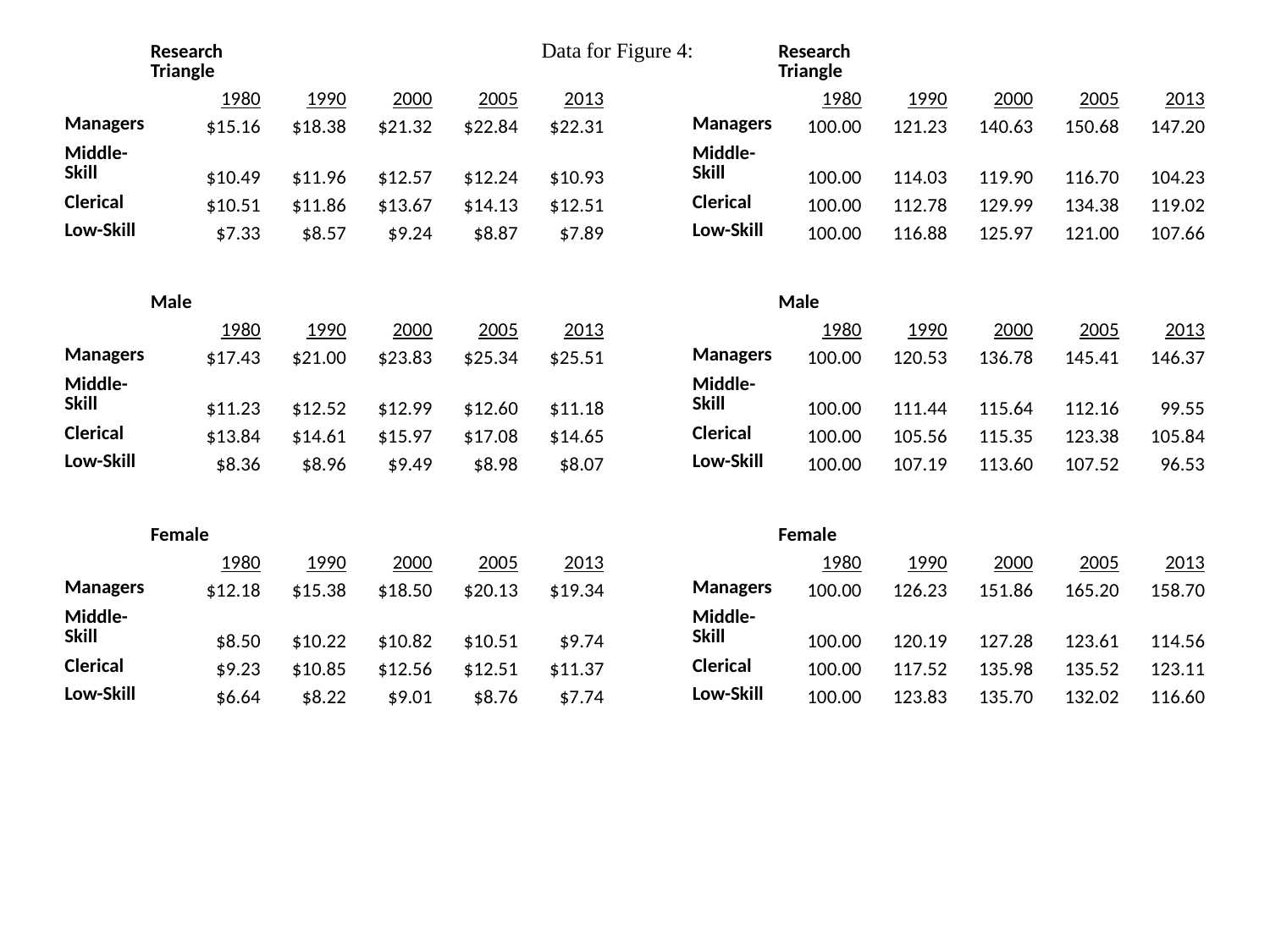

Data for Figure 4:
|  | Research Triangle |  |  |  |  |  |  | Research Triangle |  |  |  |  |
| --- | --- | --- | --- | --- | --- | --- | --- | --- | --- | --- | --- | --- |
|  | 1980 | 1990 | 2000 | 2005 | 2013 |  |  | 1980 | 1990 | 2000 | 2005 | 2013 |
| Managers | $15.16 | $18.38 | $21.32 | $22.84 | $22.31 |  | Managers | 100.00 | 121.23 | 140.63 | 150.68 | 147.20 |
| Middle-Skill | $10.49 | $11.96 | $12.57 | $12.24 | $10.93 |  | Middle-Skill | 100.00 | 114.03 | 119.90 | 116.70 | 104.23 |
| Clerical | $10.51 | $11.86 | $13.67 | $14.13 | $12.51 |  | Clerical | 100.00 | 112.78 | 129.99 | 134.38 | 119.02 |
| Low-Skill | $7.33 | $8.57 | $9.24 | $8.87 | $7.89 |  | Low-Skill | 100.00 | 116.88 | 125.97 | 121.00 | 107.66 |
|  | Male |  |  |  |  |  |  | Male |  |  |  |  |
| --- | --- | --- | --- | --- | --- | --- | --- | --- | --- | --- | --- | --- |
|  | 1980 | 1990 | 2000 | 2005 | 2013 |  |  | 1980 | 1990 | 2000 | 2005 | 2013 |
| Managers | $17.43 | $21.00 | $23.83 | $25.34 | $25.51 |  | Managers | 100.00 | 120.53 | 136.78 | 145.41 | 146.37 |
| Middle-Skill | $11.23 | $12.52 | $12.99 | $12.60 | $11.18 |  | Middle-Skill | 100.00 | 111.44 | 115.64 | 112.16 | 99.55 |
| Clerical | $13.84 | $14.61 | $15.97 | $17.08 | $14.65 |  | Clerical | 100.00 | 105.56 | 115.35 | 123.38 | 105.84 |
| Low-Skill | $8.36 | $8.96 | $9.49 | $8.98 | $8.07 |  | Low-Skill | 100.00 | 107.19 | 113.60 | 107.52 | 96.53 |
|  | Female |  |  |  |  |  |  | Female |  |  |  |  |
| --- | --- | --- | --- | --- | --- | --- | --- | --- | --- | --- | --- | --- |
|  | 1980 | 1990 | 2000 | 2005 | 2013 |  |  | 1980 | 1990 | 2000 | 2005 | 2013 |
| Managers | $12.18 | $15.38 | $18.50 | $20.13 | $19.34 |  | Managers | 100.00 | 126.23 | 151.86 | 165.20 | 158.70 |
| Middle-Skill | $8.50 | $10.22 | $10.82 | $10.51 | $9.74 |  | Middle-Skill | 100.00 | 120.19 | 127.28 | 123.61 | 114.56 |
| Clerical | $9.23 | $10.85 | $12.56 | $12.51 | $11.37 |  | Clerical | 100.00 | 117.52 | 135.98 | 135.52 | 123.11 |
| Low-Skill | $6.64 | $8.22 | $9.01 | $8.76 | $7.74 |  | Low-Skill | 100.00 | 123.83 | 135.70 | 132.02 | 116.60 |